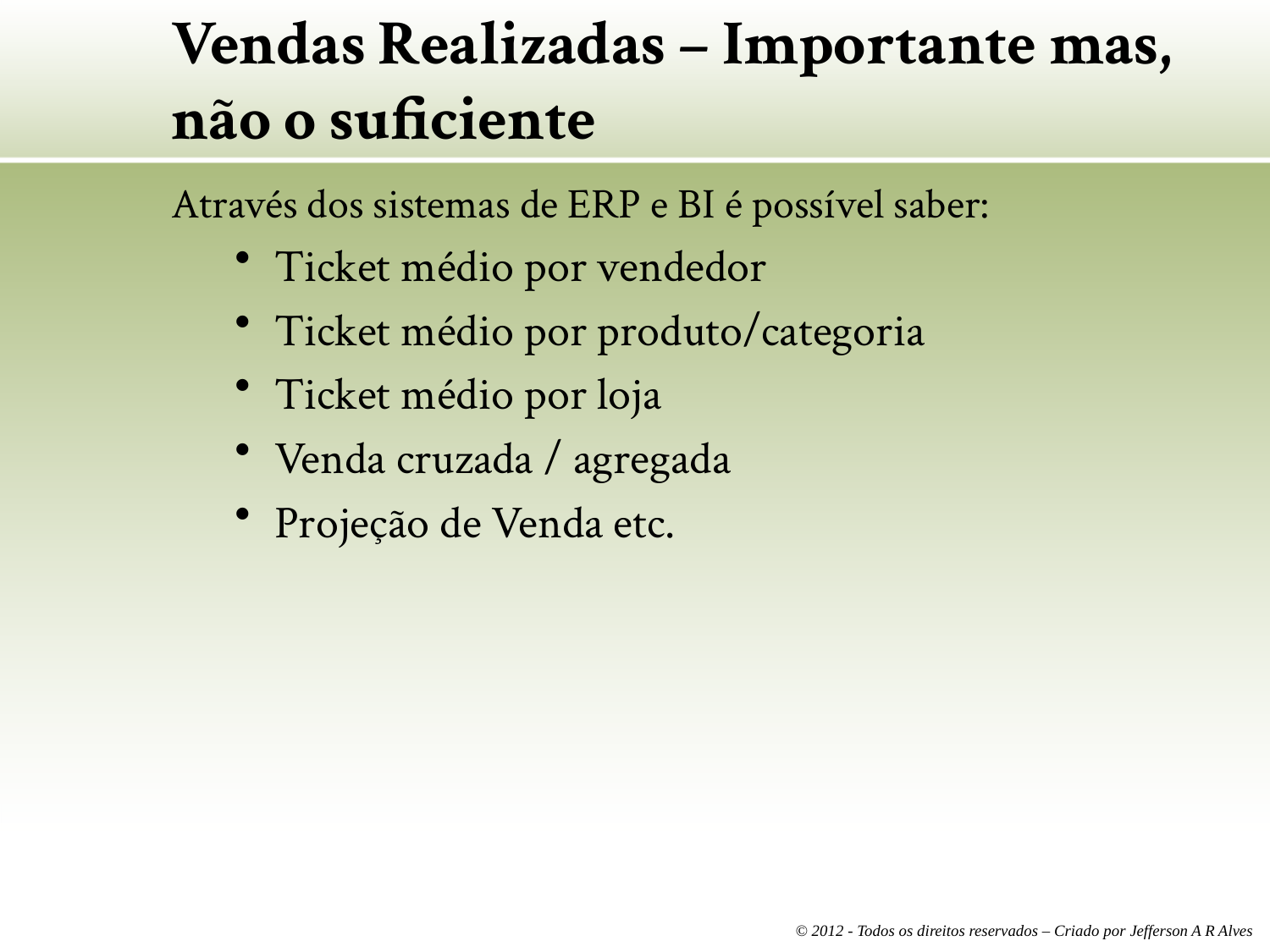

# Vendas Realizadas – Importante mas, não o suficiente
Através dos sistemas de ERP e BI é possível saber:
Ticket médio por vendedor
Ticket médio por produto/categoria
Ticket médio por loja
Venda cruzada / agregada
Projeção de Venda etc.